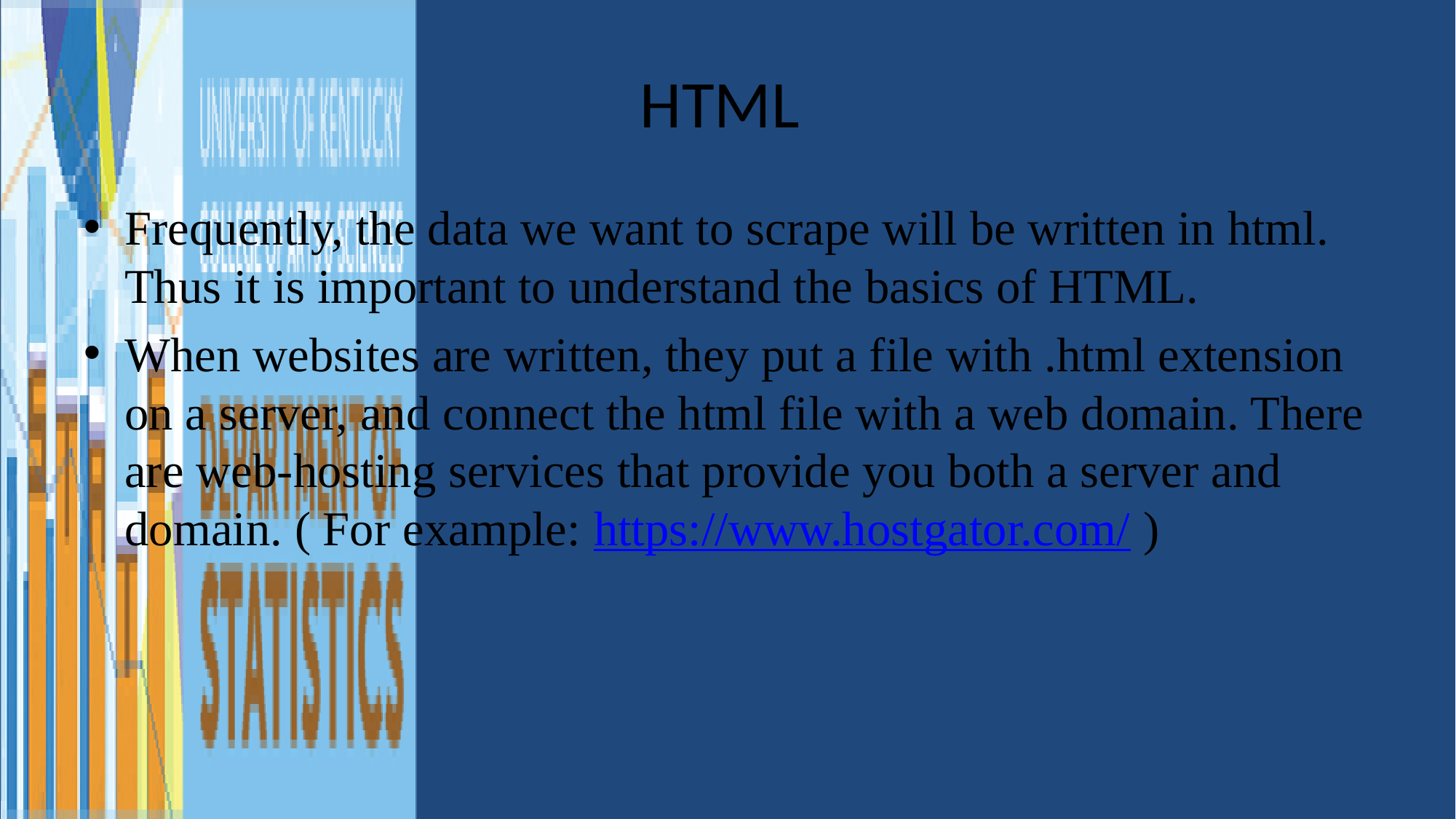

# HTML
Frequently, the data we want to scrape will be written in html. Thus it is important to understand the basics of HTML.
When websites are written, they put a file with .html extension on a server, and connect the html file with a web domain. There are web-hosting services that provide you both a server and domain. ( For example: https://www.hostgator.com/ )